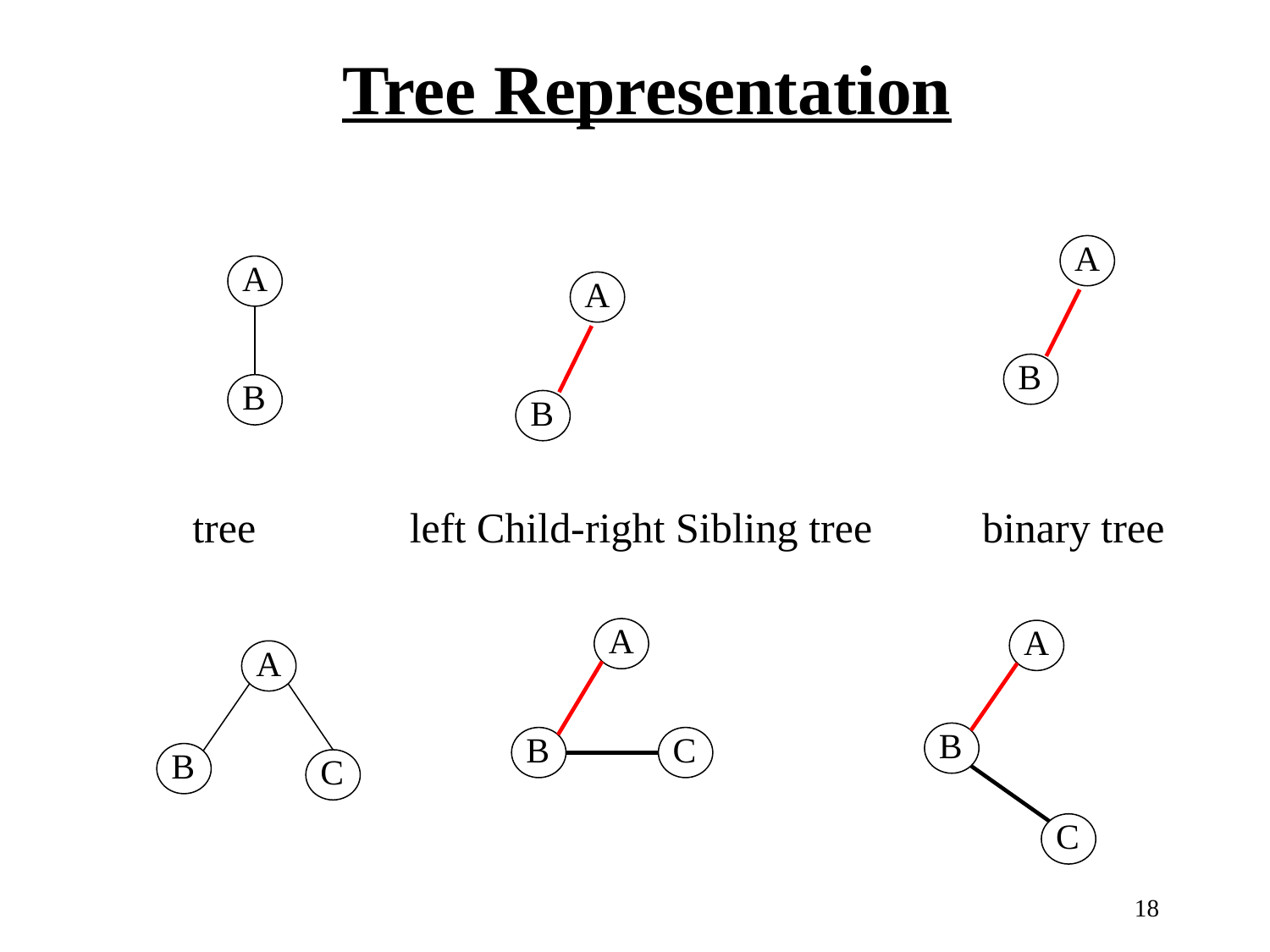

Tree Representation
A

A

B

A

B

B

 tree
left Child-right Sibling tree
 binary tree
A

A

A

B

B

C

B

C

C

18